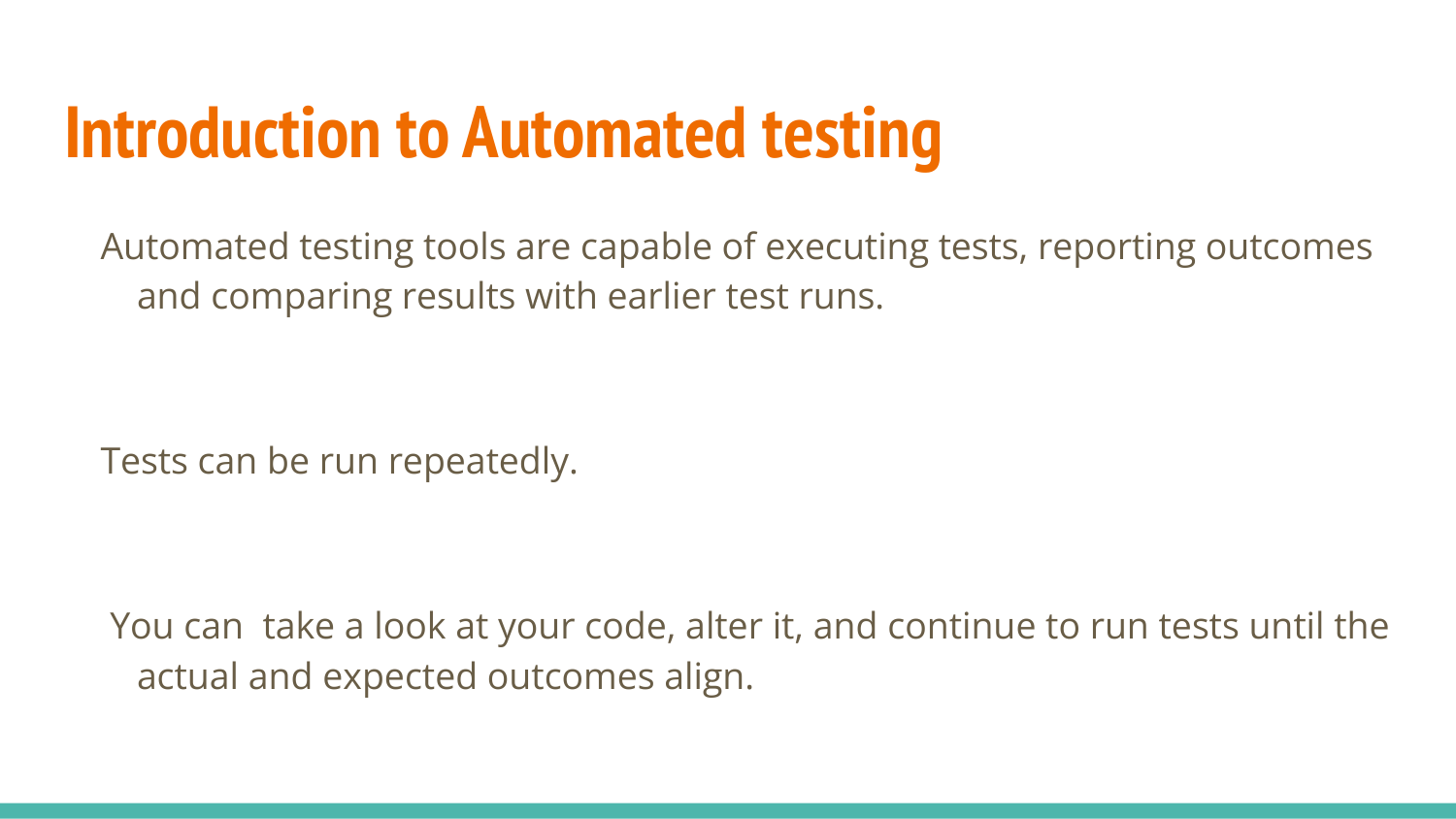

# Introduction to Automated testing
Automated testing tools are capable of executing tests, reporting outcomes and comparing results with earlier test runs.

Tests can be run repeatedly.

 You can  take a look at your code, alter it, and continue to run tests until the actual and expected outcomes align.